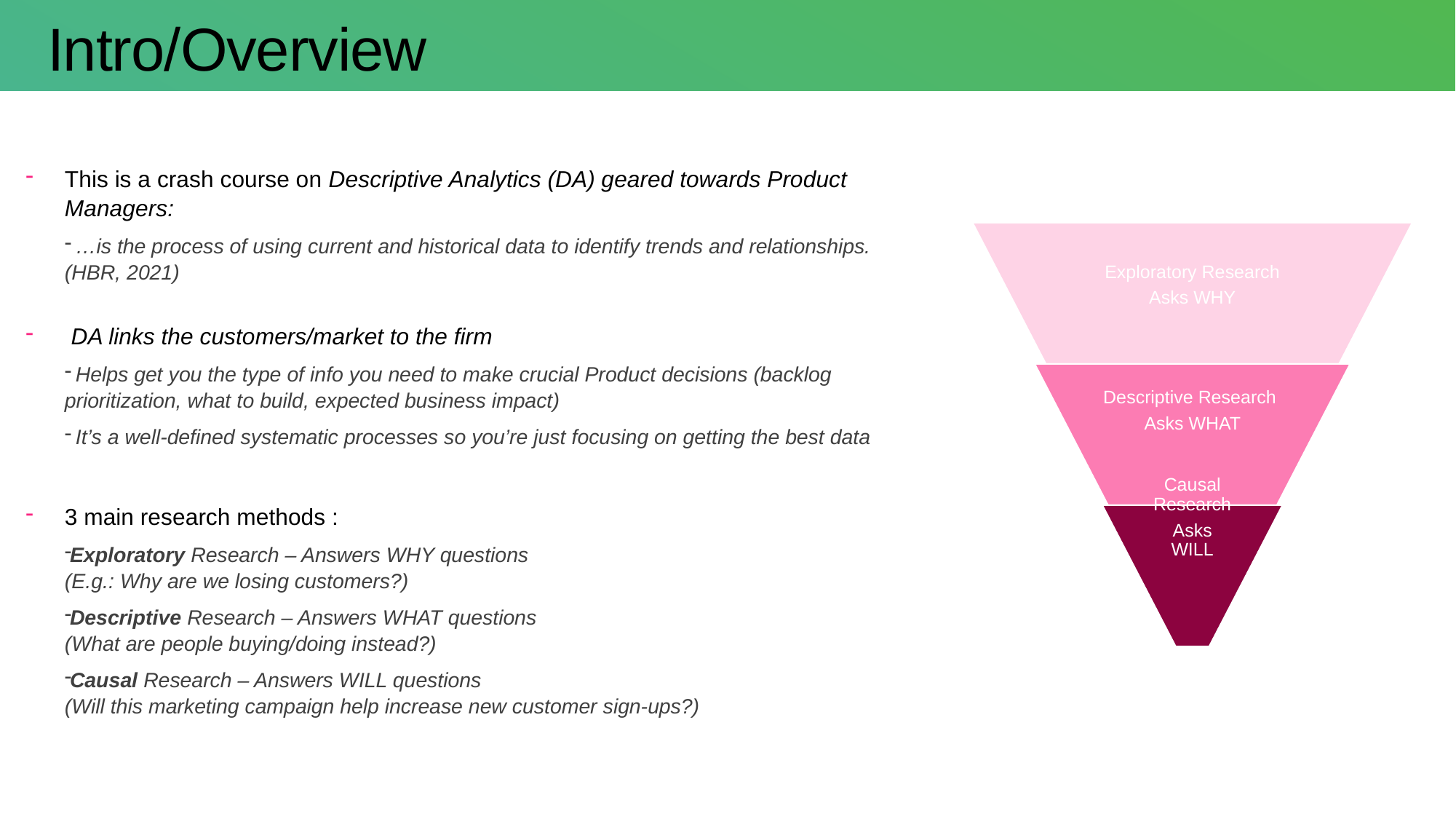

# Intro/Overview

This is a crash course on Descriptive Analytics (DA) geared towards Product Managers:
 …is the process of using current and historical data to identify trends and relationships. (HBR, 2021)
 DA links the customers/market to the firm
 Helps get you the type of info you need to make crucial Product decisions (backlog prioritization, what to build, expected business impact)
 It’s a well-defined systematic processes so you’re just focusing on getting the best data

3 main research methods :
Exploratory Research – Answers WHY questions
(E.g.: Why are we losing customers?)
Descriptive Research – Answers WHAT questions
(What are people buying/doing instead?)
Causal Research – Answers WILL questions
(Will this marketing campaign help increase new customer sign-ups?)

Exploratory Research
Asks WHY
Descriptive Research
Asks WHAT

Causal Research
Asks WILL